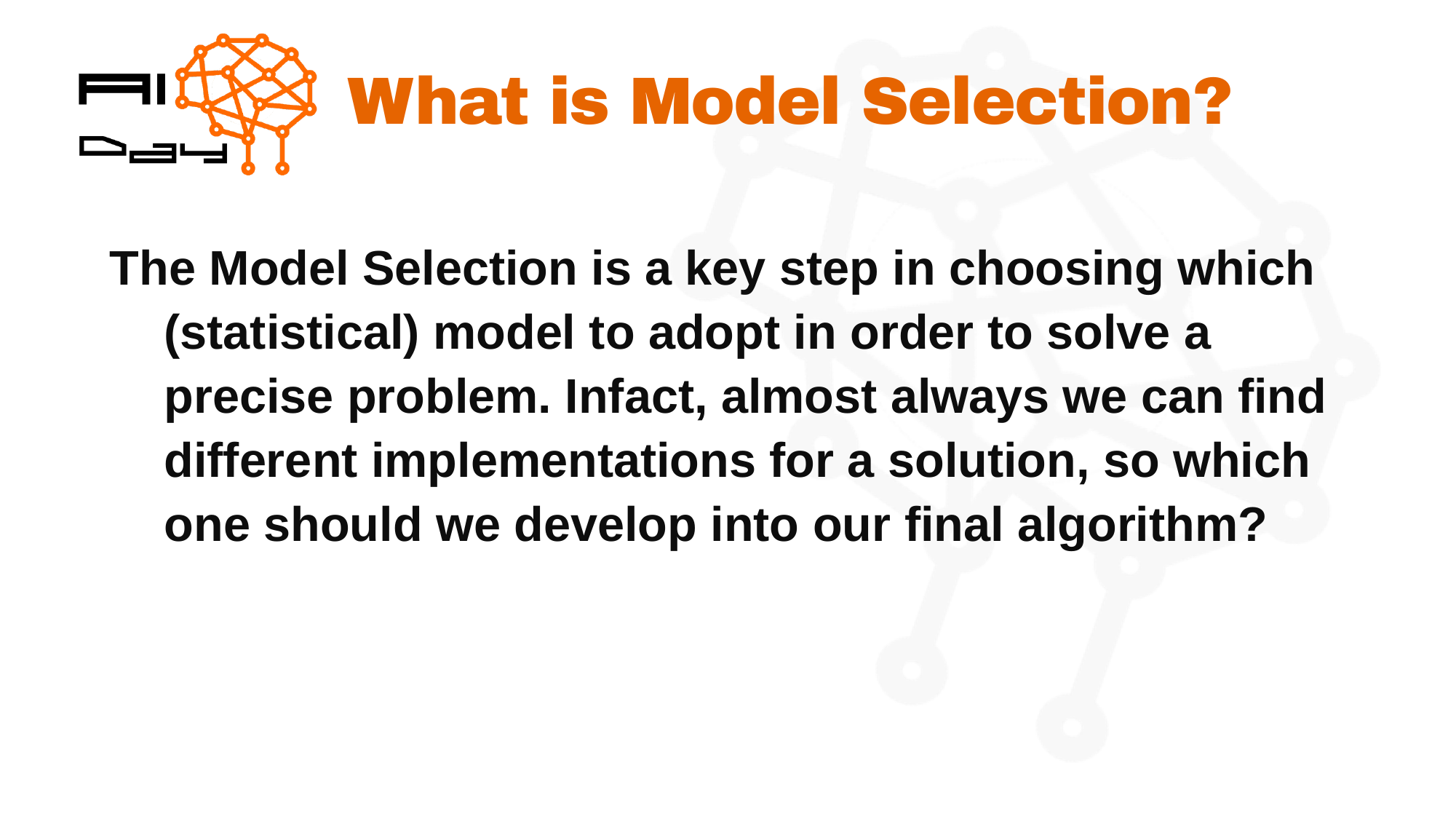

# What is Model Selection?
The Model Selection is a key step in choosing which (statistical) model to adopt in order to solve a precise problem. Infact, almost always we can find different implementations for a solution, so which one should we develop into our final algorithm?